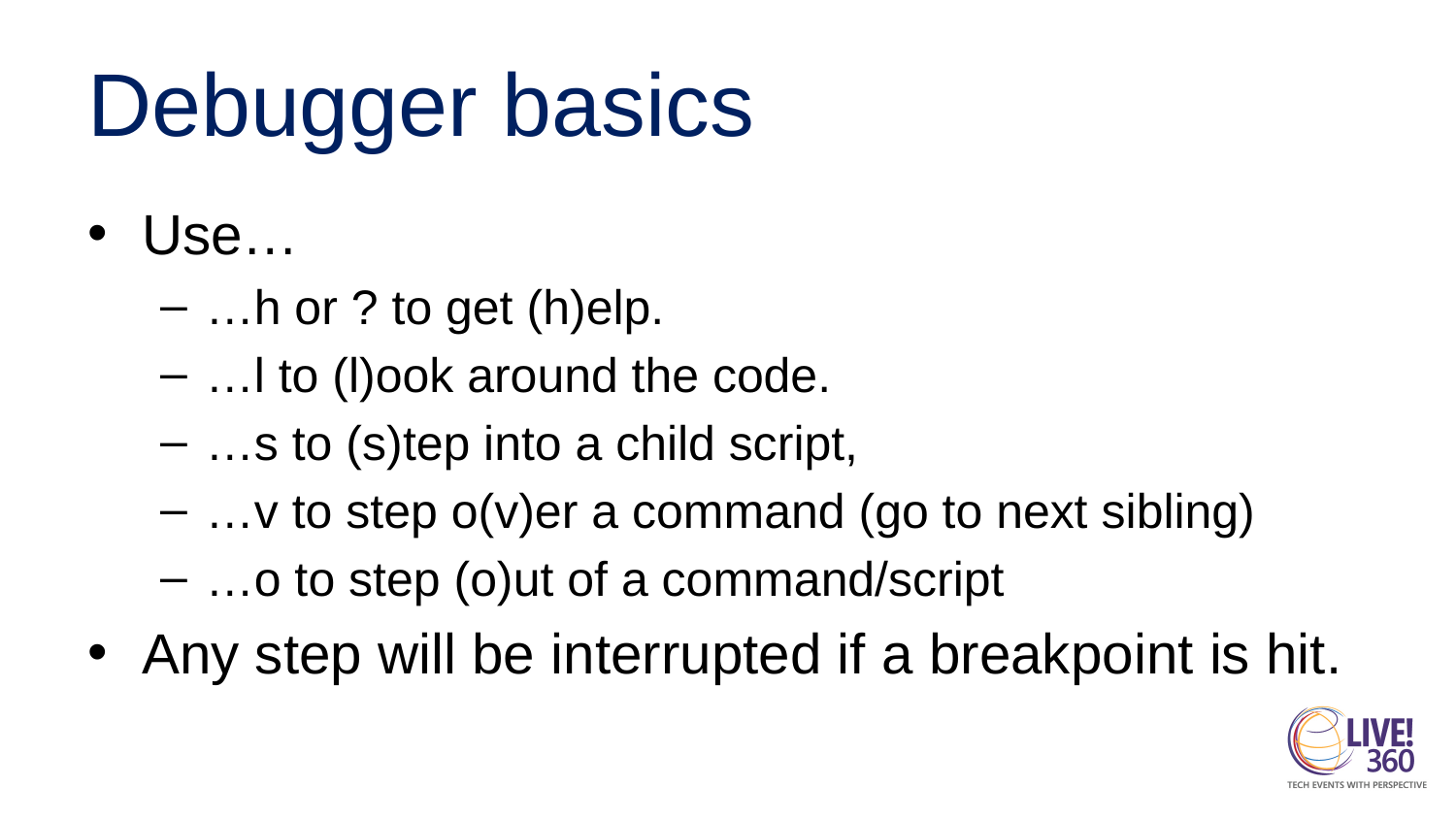

# Debugger basics
Use…
…h or ? to get (h)elp.
…l to (l)ook around the code.
…s to (s)tep into a child script,
…v to step o(v)er a command (go to next sibling)
…o to step (o)ut of a command/script
Any step will be interrupted if a breakpoint is hit.